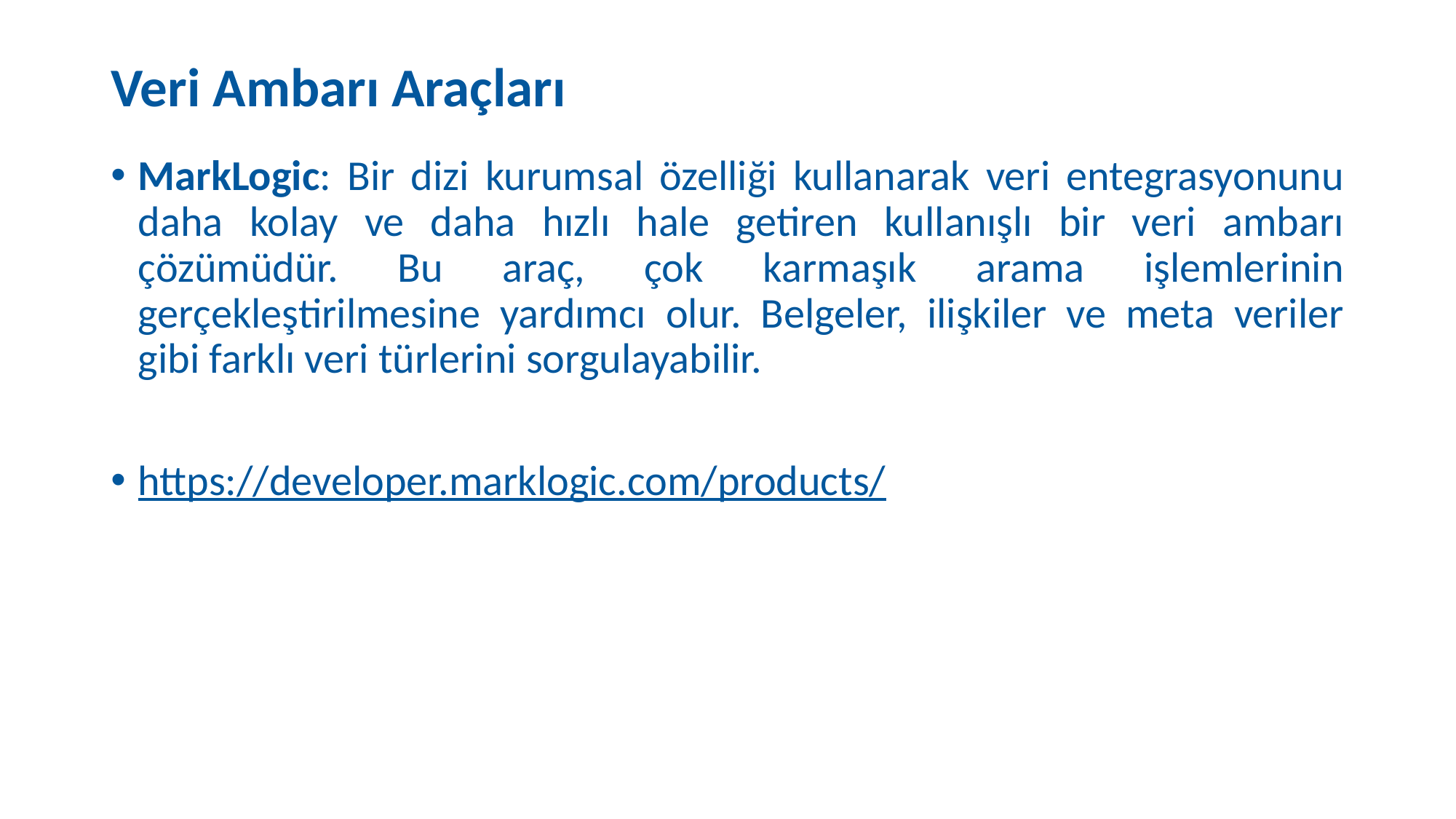

# Veri Ambarı Araçları
MarkLogic: Bir dizi kurumsal özelliği kullanarak veri entegrasyonunu daha kolay ve daha hızlı hale getiren kullanışlı bir veri ambarı çözümüdür. Bu araç, çok karmaşık arama işlemlerinin gerçekleştirilmesine yardımcı olur. Belgeler, ilişkiler ve meta veriler gibi farklı veri türlerini sorgulayabilir.

https://developer.marklogic.com/products/